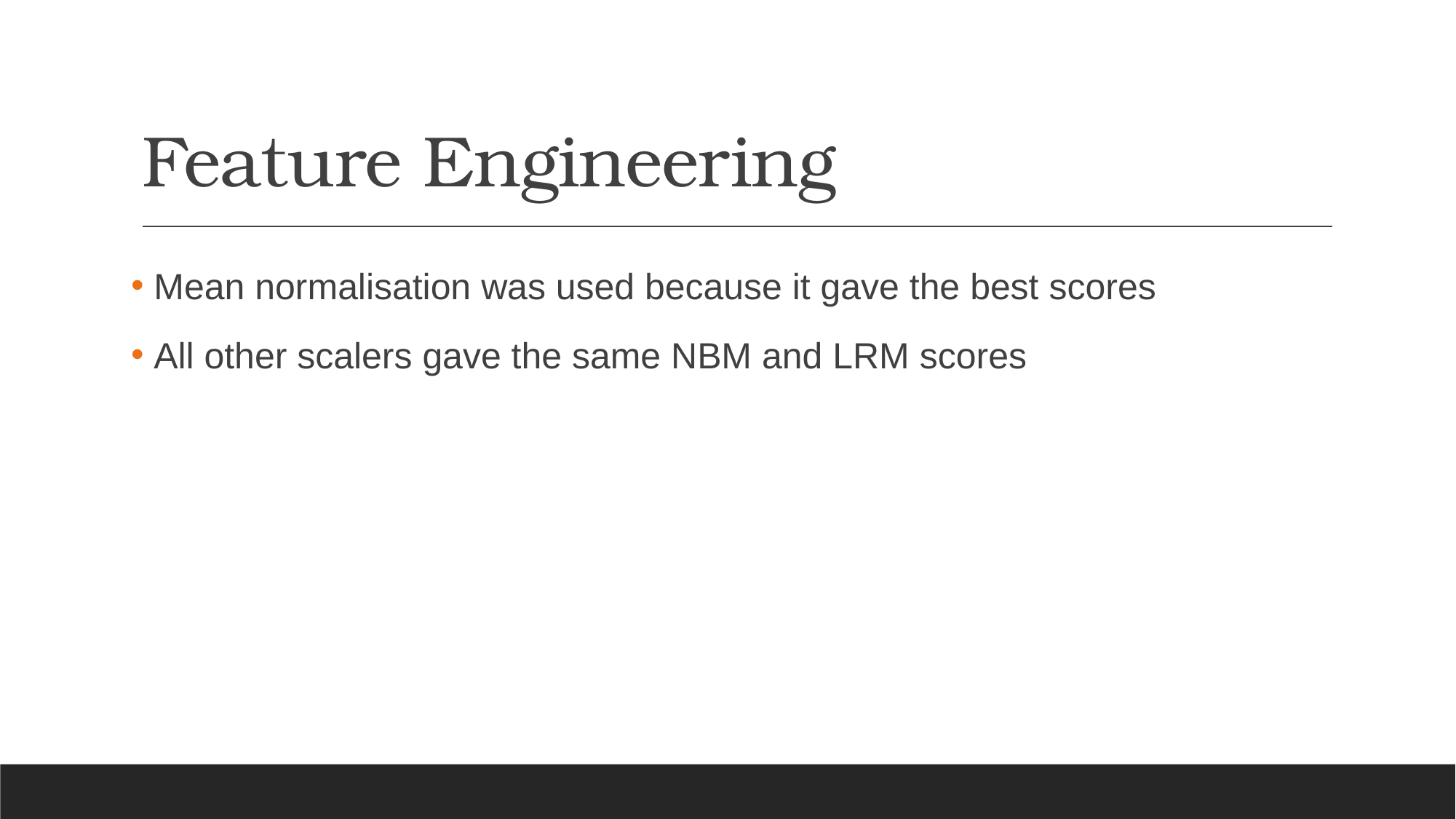

# Feature Engineering
 Mean normalisation was used because it gave the best scores
 All other scalers gave the same NBM and LRM scores